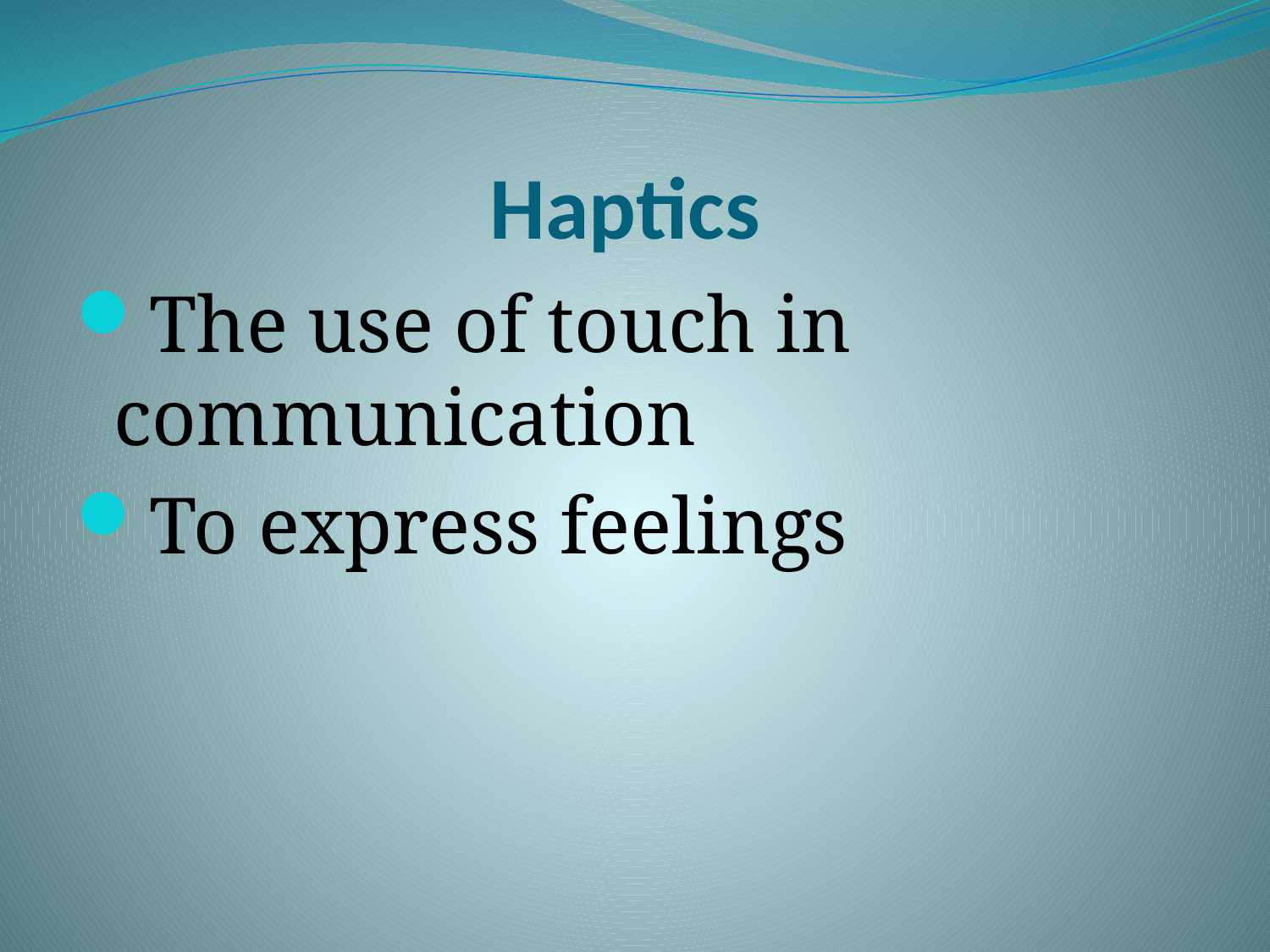

# Haptics
The use of touch in communication
To express feelings